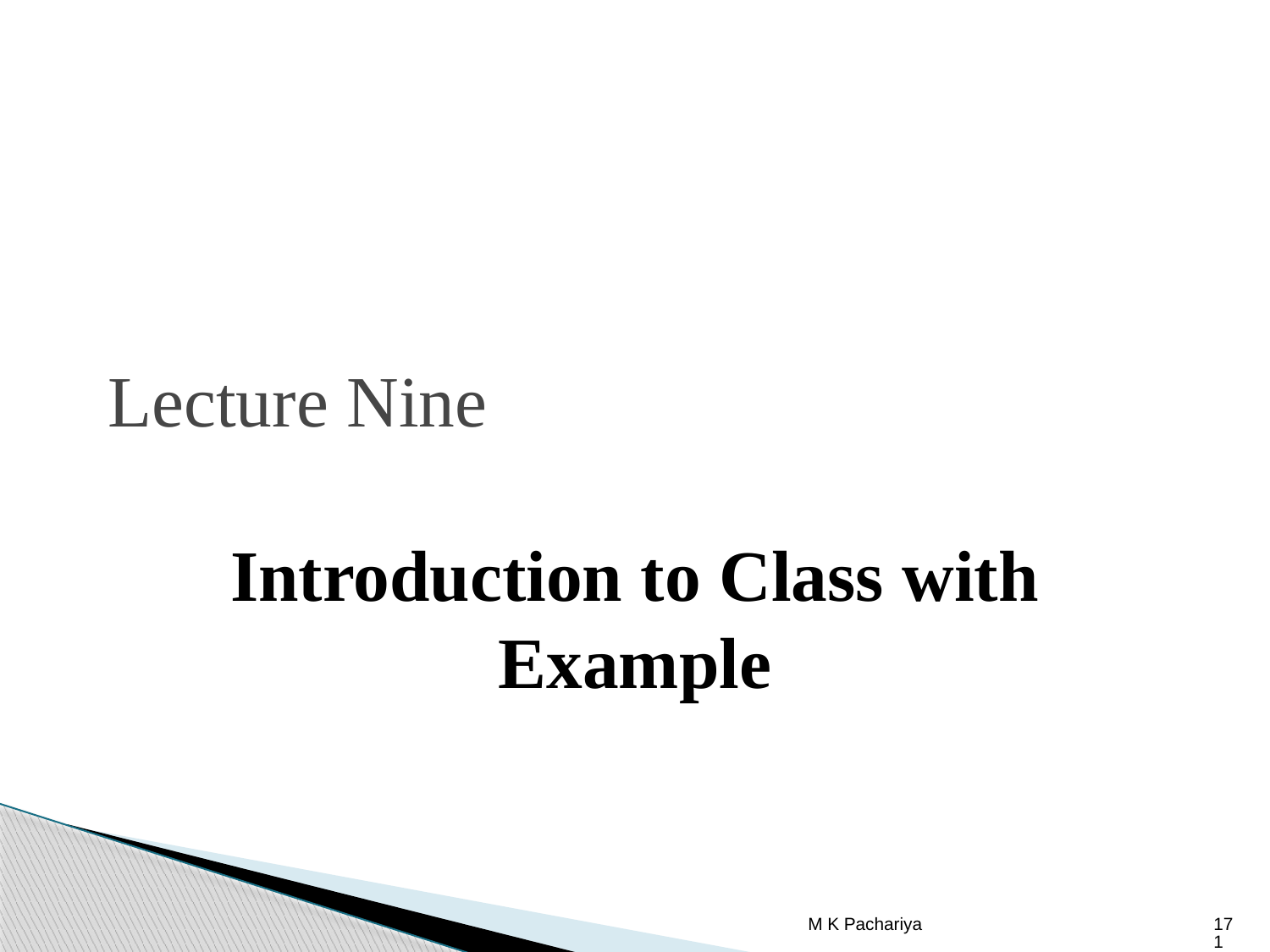

Lecture Nine
Introduction to Class with Example
M K Pachariya
171